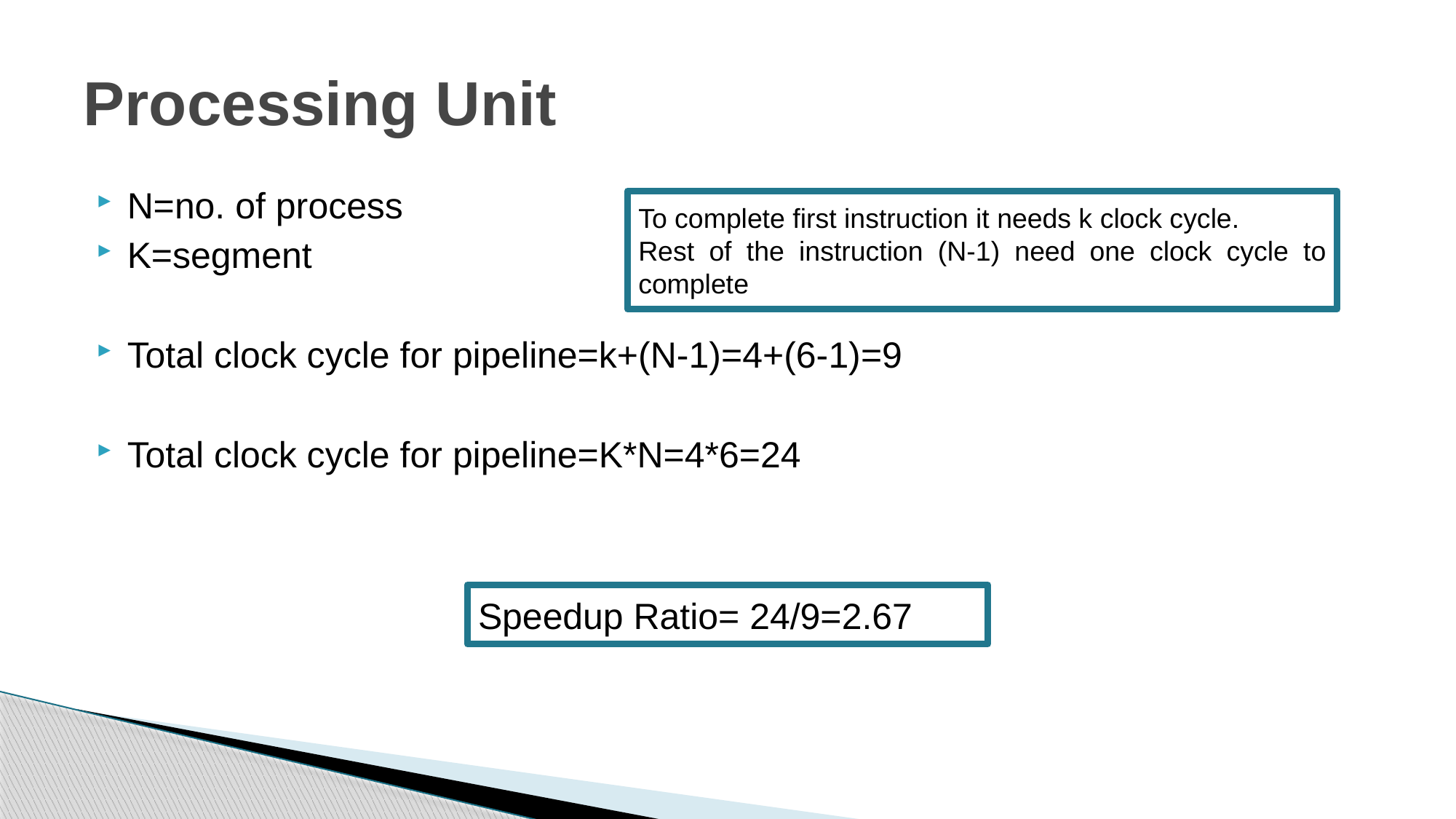

# Processing Unit
N=no. of process
K=segment

Total clock cycle for pipeline=k+(N-1)=4+(6-1)=9

Total clock cycle for pipeline=K*N=4*6=24
To complete first instruction it needs k clock cycle.
Rest of the instruction (N-1) need one clock cycle to complete
Speedup Ratio= 24/9=2.67